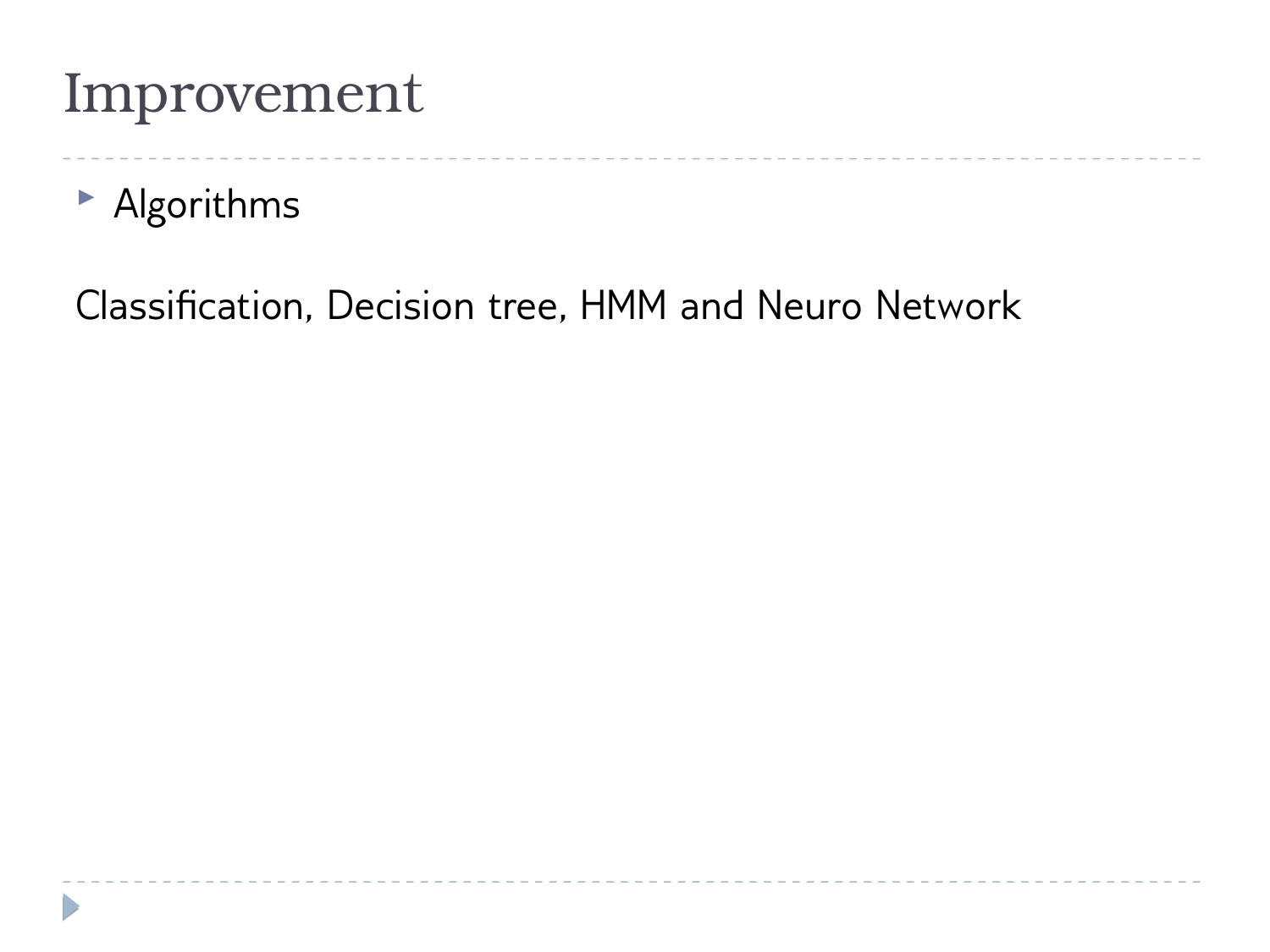

Improvement
Algorithms

Classification, Decision tree, HMM and Neuro Network